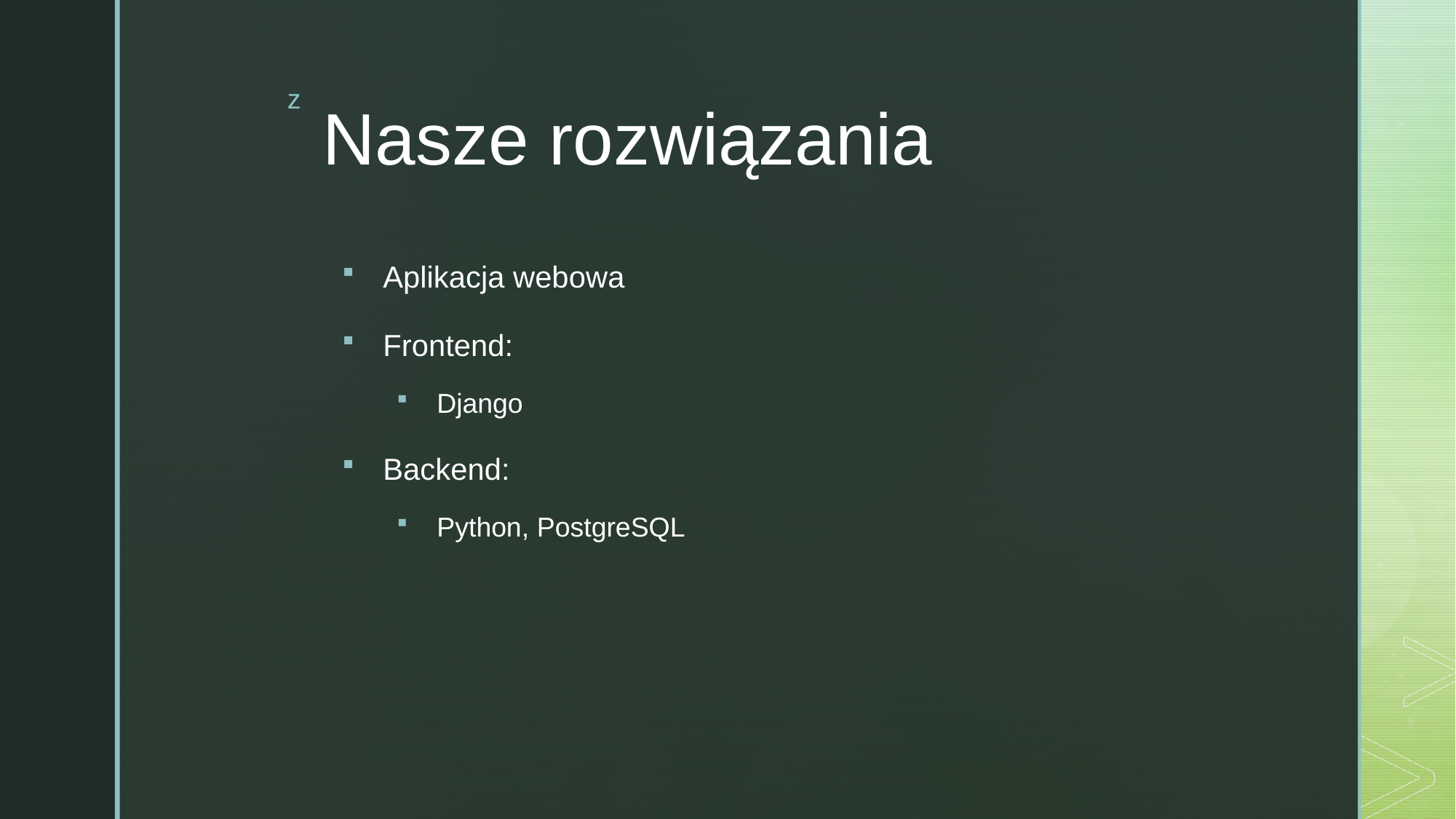

# Nasze rozwiązania
Aplikacja webowa
Frontend:
Django
Backend:
Python, PostgreSQL